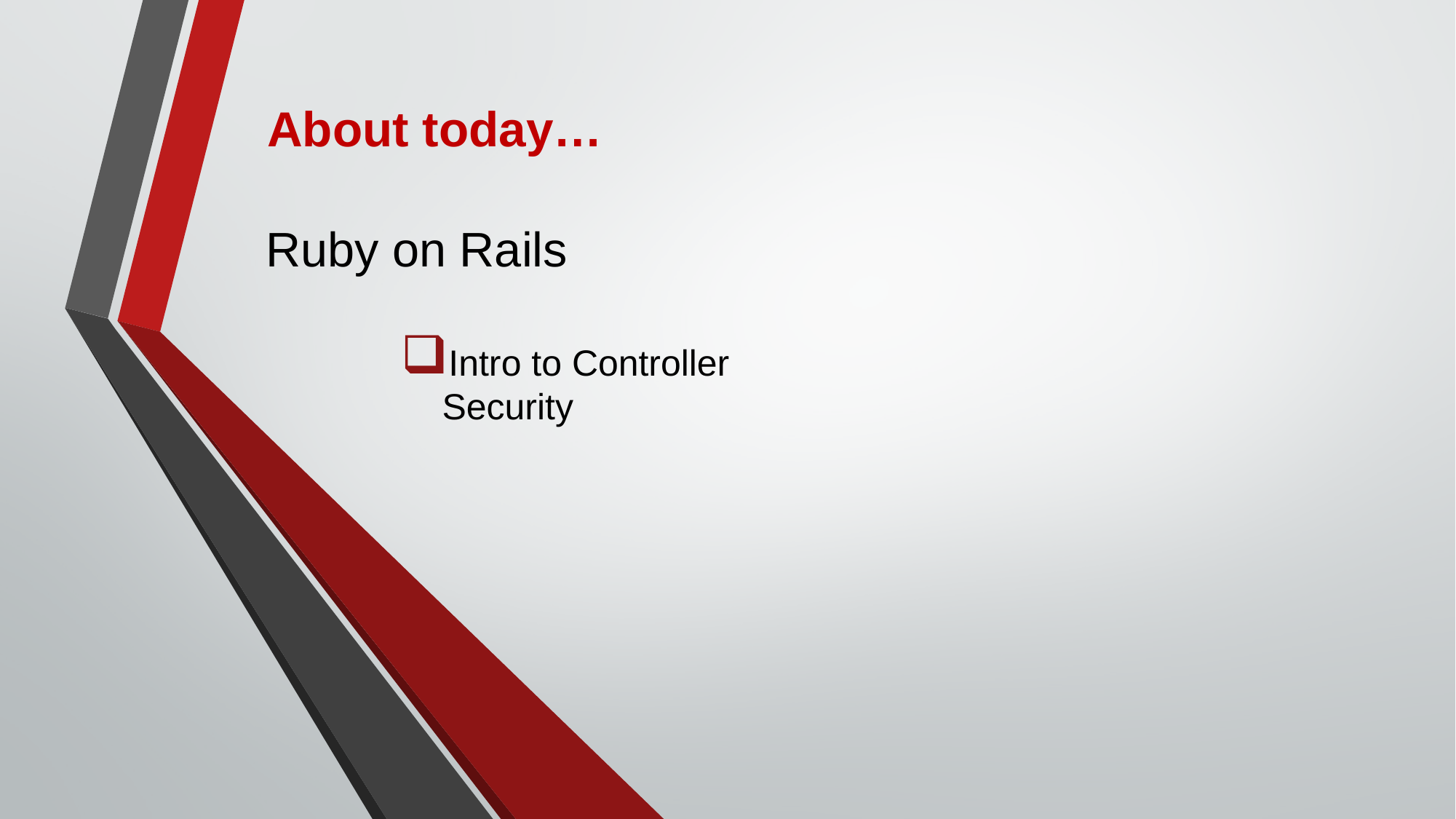

About today…
Ruby on Rails
Intro to Controller Security